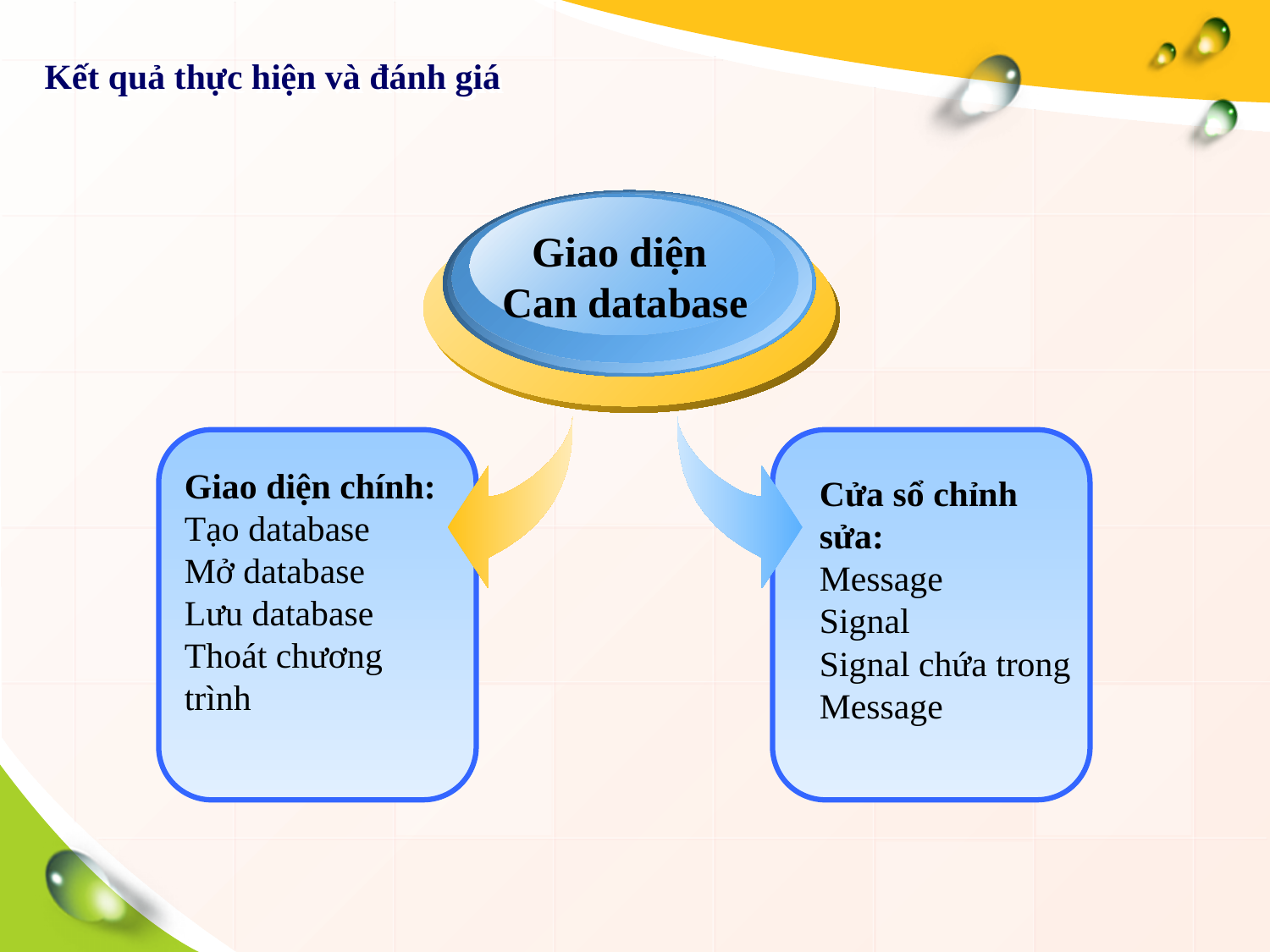

# Kết quả thực hiện và đánh giá

Giao diện
Can database

Giao diện chính:
Tạo database
Mở database
Lưu database
Thoát chương trình

Cửa sổ chỉnh sửa:
Message
Signal
Signal chứa trong Message